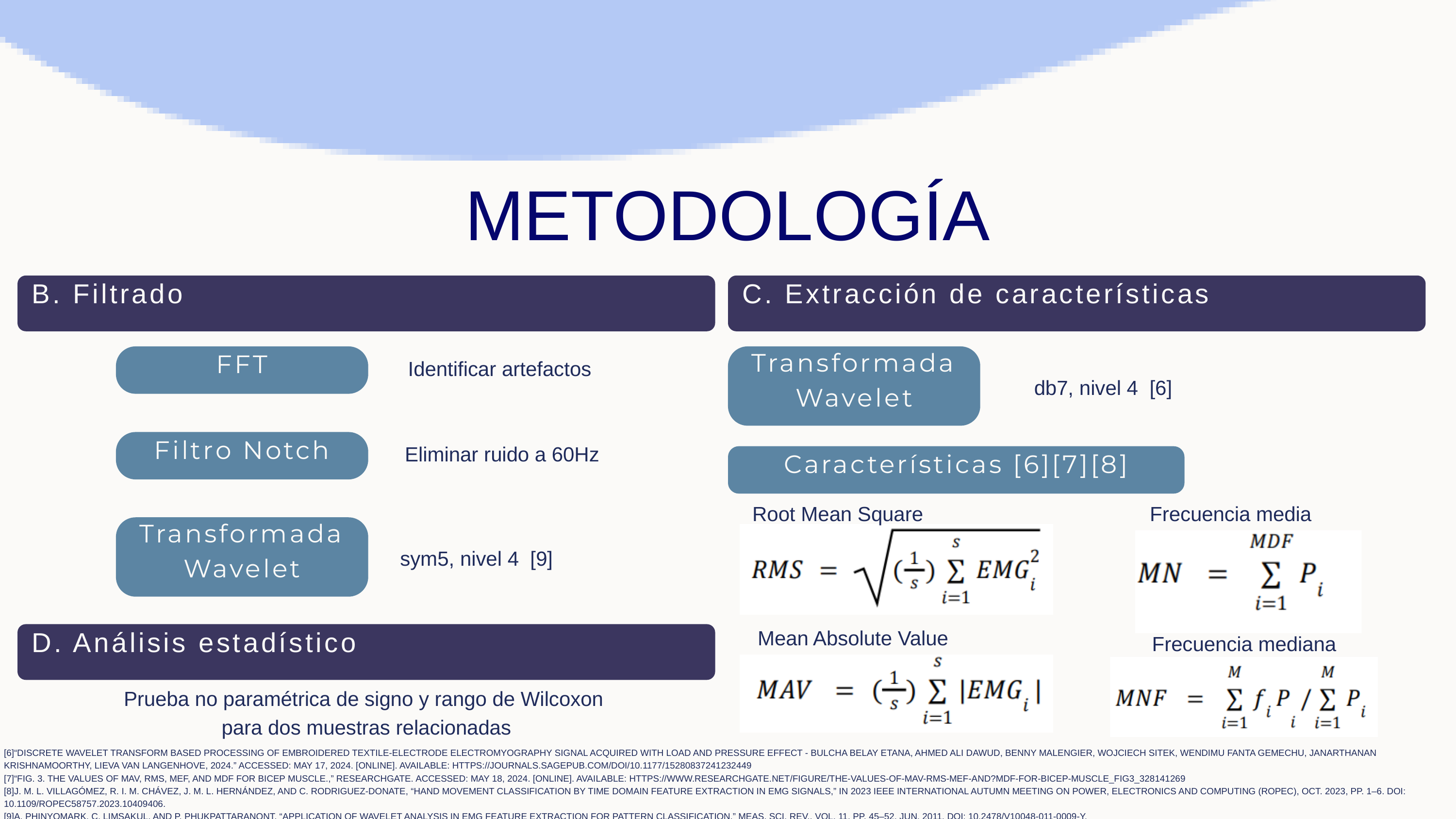

METODOLOGÍA

 B. Filtrado

 C. Extracción de características

FFT

Transformada Wavelet
Identificar artefactos
db7, nivel 4  [6]

Filtro Notch
Eliminar ruido a 60Hz

Características [6][7][8]
Root Mean Square
Frecuencia media

Transformada Wavelet

sym5, nivel 4  [9]
Mean Absolute Value

 D. Análisis estadístico
Frecuencia mediana

Prueba no paramétrica de signo y rango de Wilcoxon
para dos muestras relacionadas
[6]“DISCRETE WAVELET TRANSFORM BASED PROCESSING OF EMBROIDERED TEXTILE-ELECTRODE ELECTROMYOGRAPHY SIGNAL ACQUIRED WITH LOAD AND PRESSURE EFFECT - BULCHA BELAY ETANA, AHMED ALI DAWUD, BENNY MALENGIER, WOJCIECH SITEK, WENDIMU FANTA GEMECHU, JANARTHANAN KRISHNAMOORTHY, LIEVA VAN LANGENHOVE, 2024.” ACCESSED: MAY 17, 2024. [ONLINE]. AVAILABLE: HTTPS://JOURNALS.SAGEPUB.COM/DOI/10.1177/15280837241232449
[7]“FIG. 3. THE VALUES OF MAV, RMS, MEF, AND MDF FOR BICEP MUSCLE.,” RESEARCHGATE. ACCESSED: MAY 18, 2024. [ONLINE]. AVAILABLE: HTTPS://WWW.RESEARCHGATE.NET/FIGURE/THE-VALUES-OF-MAV-RMS-MEF-AND?MDF-FOR-BICEP-MUSCLE_FIG3_328141269
[8]J. M. L. VILLAGÓMEZ, R. I. M. CHÁVEZ, J. M. L. HERNÁNDEZ, AND C. RODRIGUEZ-DONATE, “HAND MOVEMENT CLASSIFICATION BY TIME DOMAIN FEATURE EXTRACTION IN EMG SIGNALS,” IN 2023 IEEE INTERNATIONAL AUTUMN MEETING ON POWER, ELECTRONICS AND COMPUTING (ROPEC), OCT. 2023, PP. 1–6. DOI: 10.1109/ROPEC58757.2023.10409406.
[9]A. PHINYOMARK, C. LIMSAKUL, AND P. PHUKPATTARANONT, “APPLICATION OF WAVELET ANALYSIS IN EMG FEATURE EXTRACTION FOR PATTERN CLASSIFICATION,” MEAS. SCI. REV., VOL. 11, PP. 45–52, JUN. 2011, DOI: 10.2478/V10048-011-0009-Y.